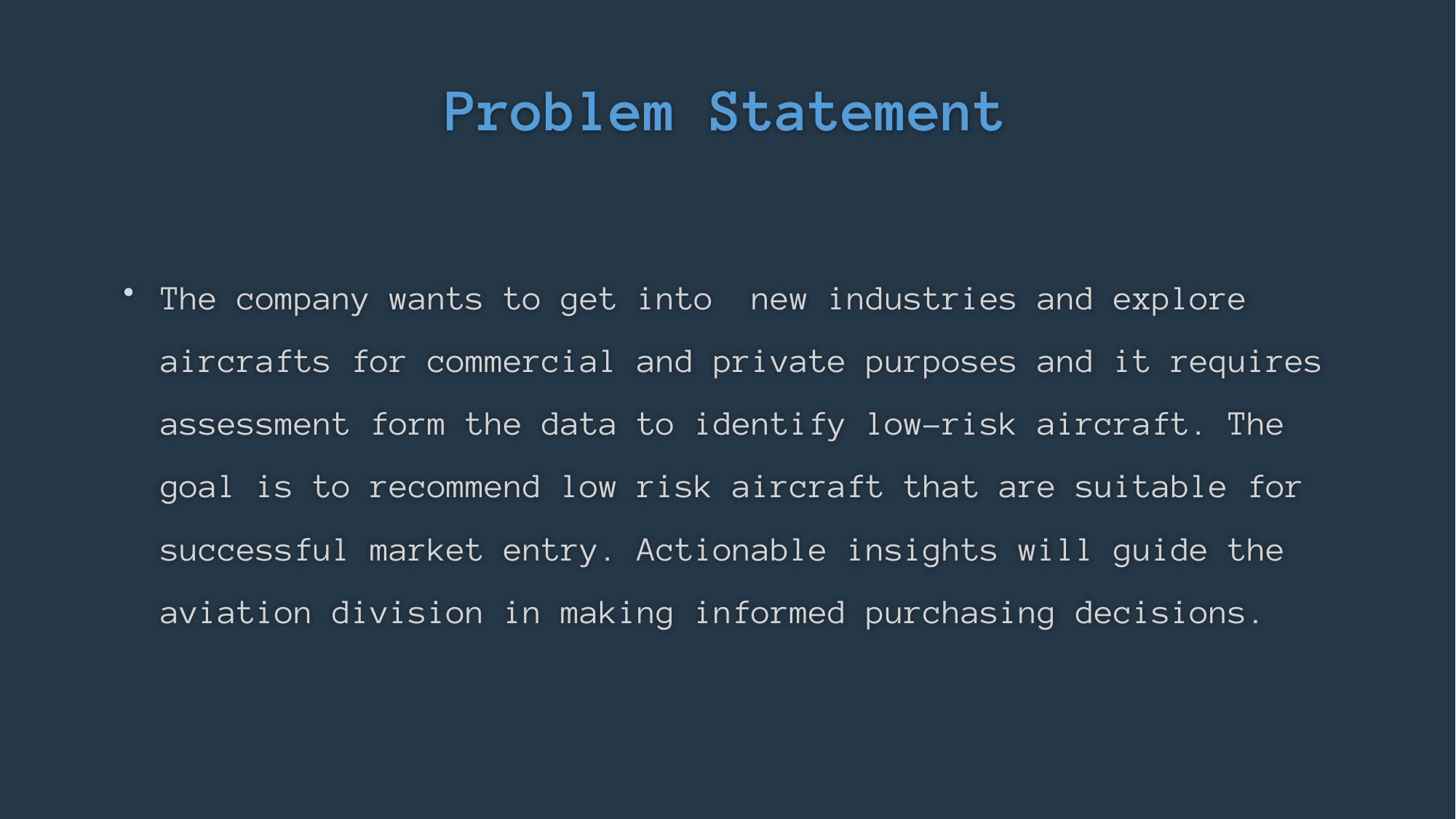

# Problem Statement
The company wants to get into  new industries and explore aircrafts for commercial and private purposes and it requires assessment form the data to identify low-risk aircraft. The goal is to recommend low risk aircraft that are suitable for successful market entry. Actionable insights will guide the aviation division in making informed purchasing decisions.